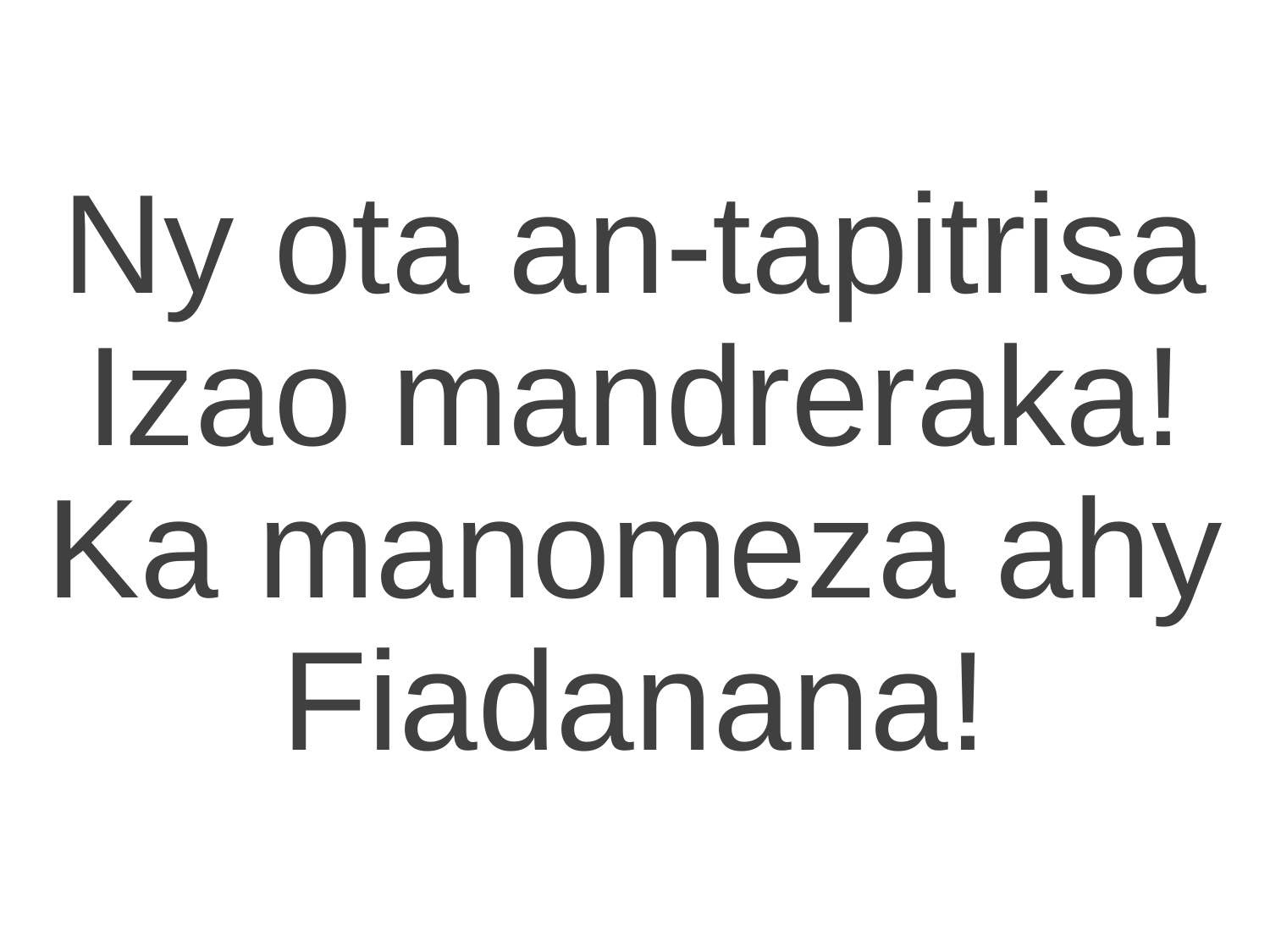

Ny ota an-tapitrisa
Izao mandreraka!
Ka manomeza ahy
Fiadanana!